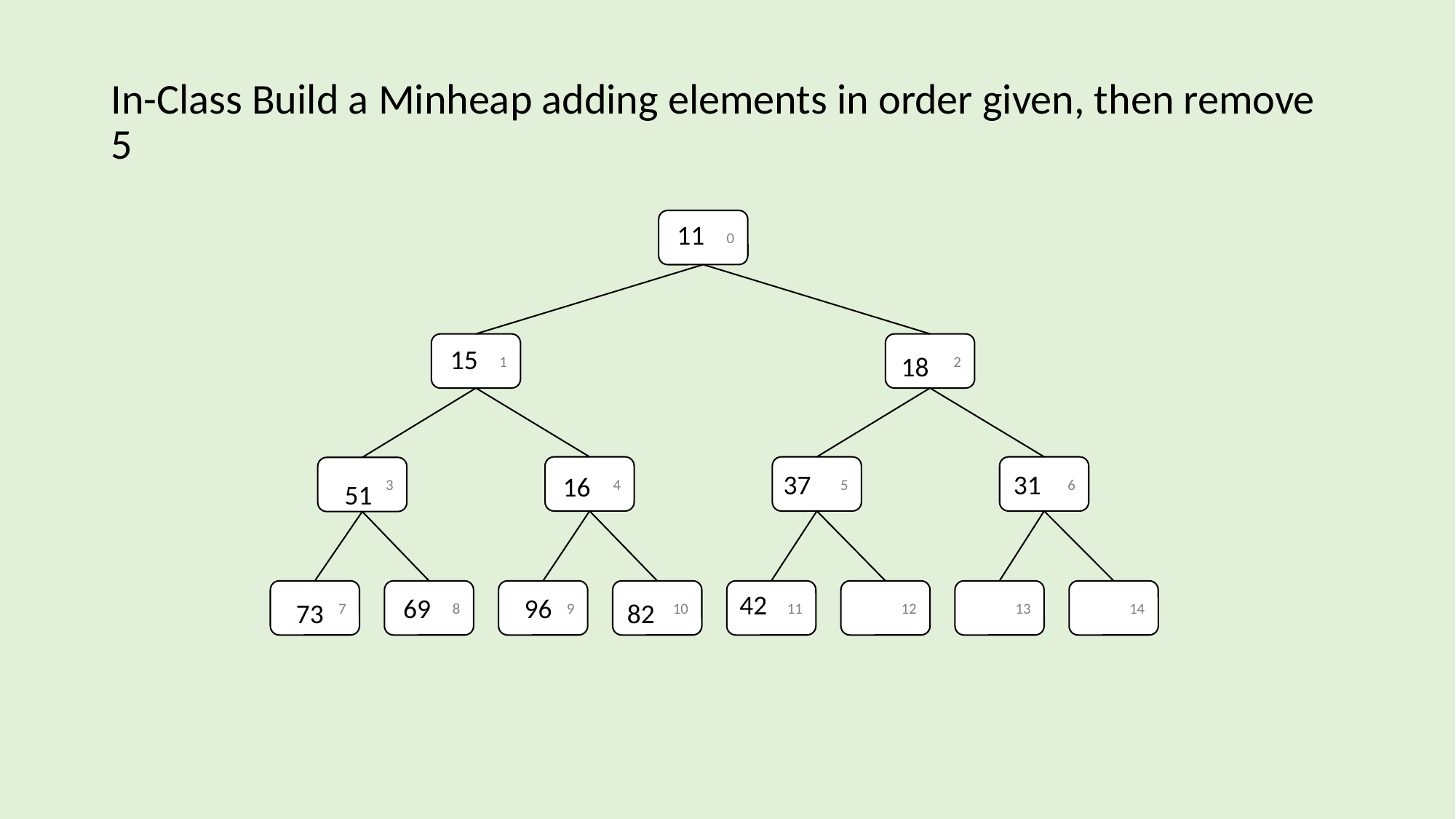

# In-Class Build a Minheap adding elements in order given, then remove 5
0
11
2
1
15
18
6
5
4
3
31
37
16
51
7
8
9
10
11
12
13
14
42
69
96
73
82